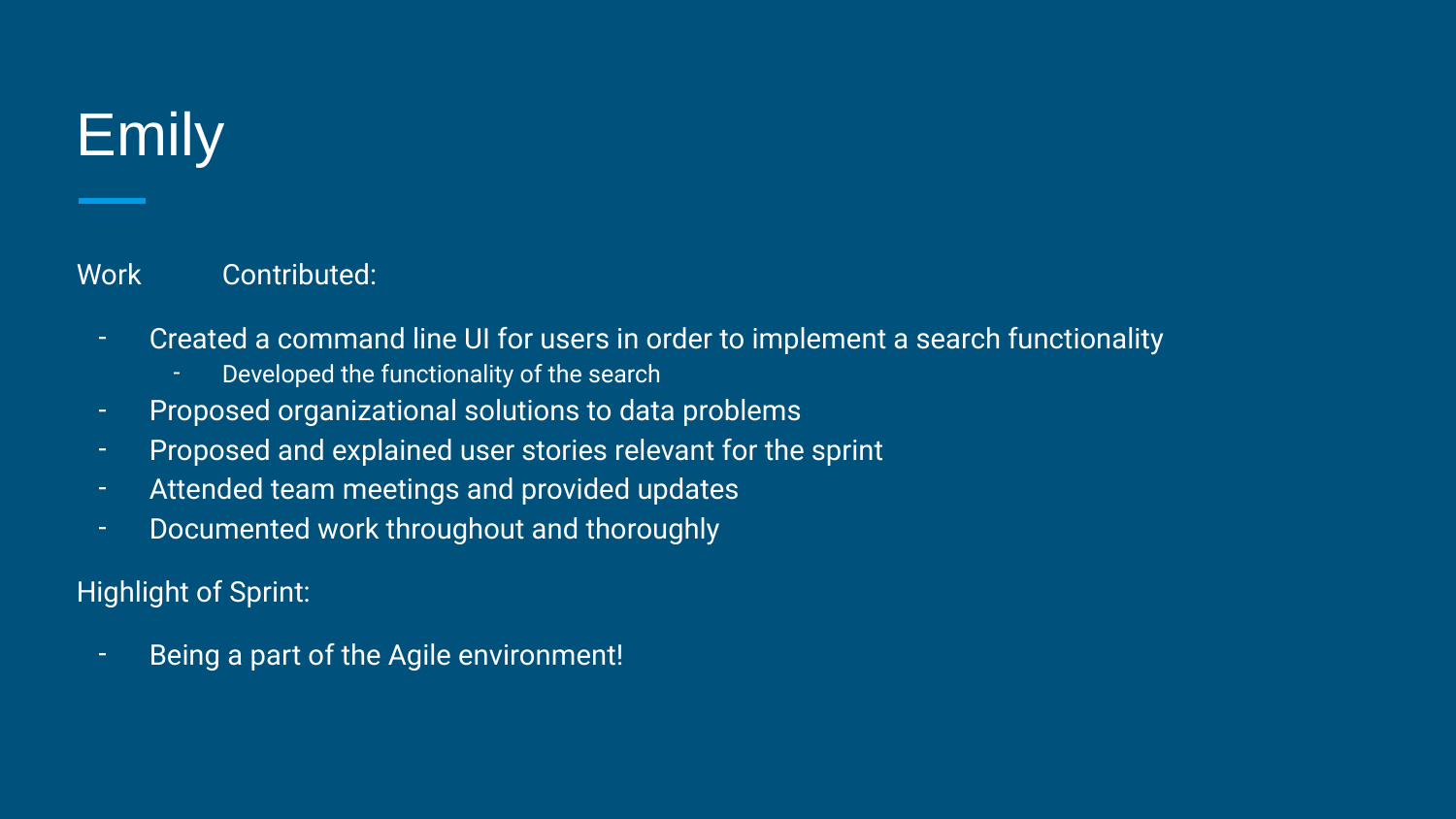

# Emily
Work 	Contributed:
Created a command line UI for users in order to implement a search functionality
Developed the functionality of the search
Proposed organizational solutions to data problems
Proposed and explained user stories relevant for the sprint
Attended team meetings and provided updates
Documented work throughout and thoroughly
Highlight of Sprint:
Being a part of the Agile environment!